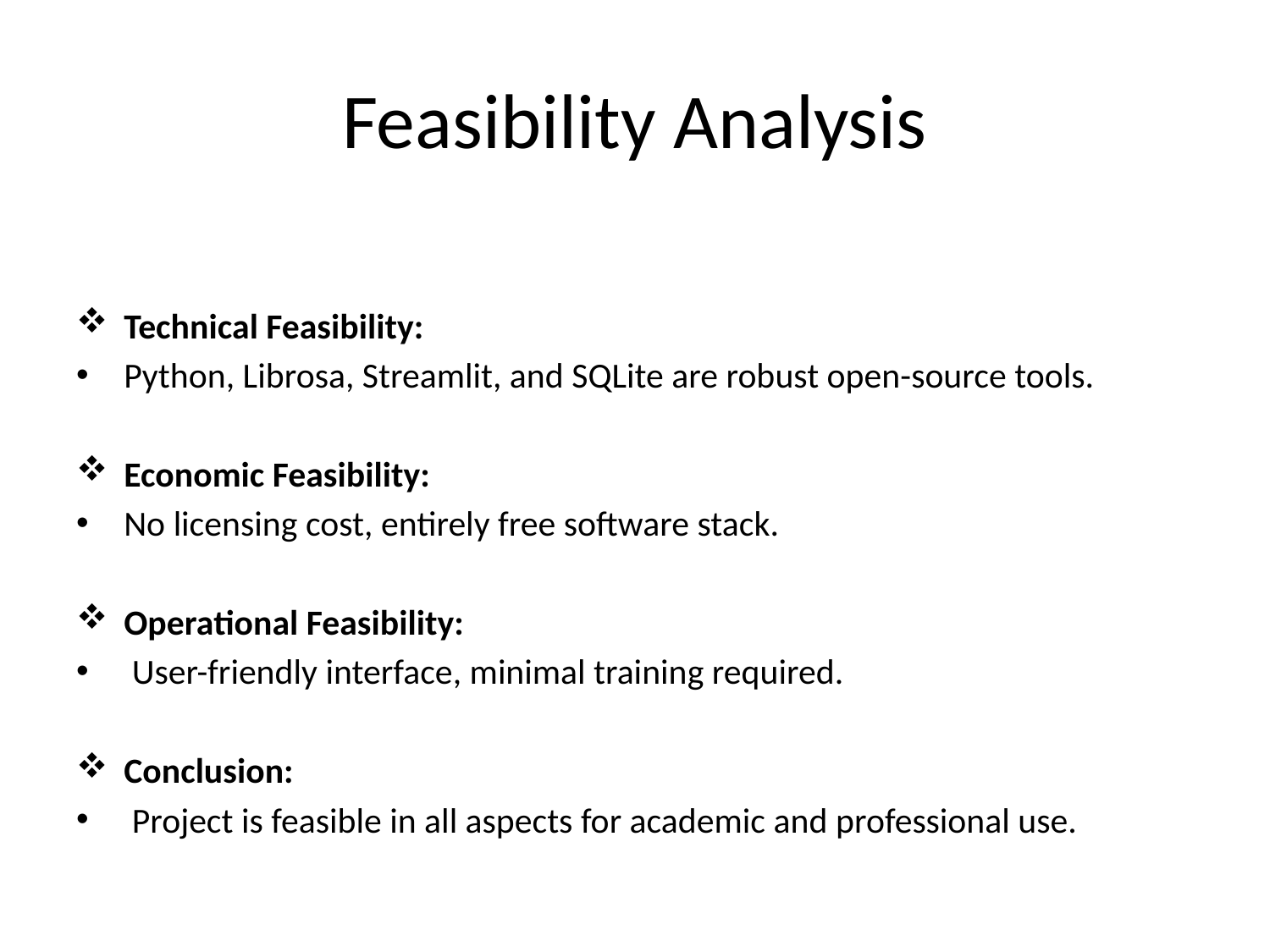

# Feasibility Analysis

Technical Feasibility:
Python, Librosa, Streamlit, and SQLite are robust open-source tools.

Economic Feasibility:
No licensing cost, entirely free software stack.

Operational Feasibility:
 User-friendly interface, minimal training required.

Conclusion:
 Project is feasible in all aspects for academic and professional use.